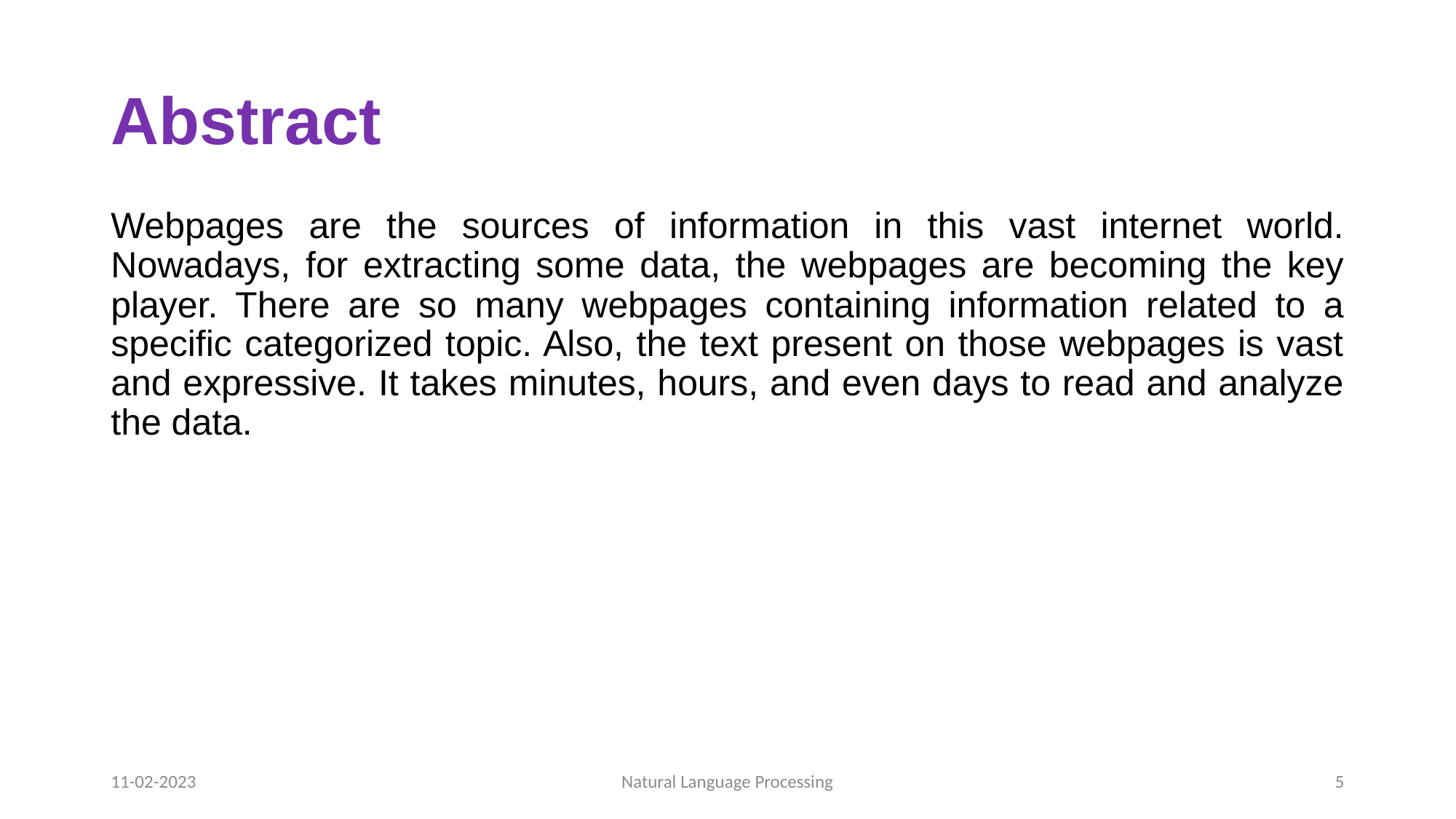

# Abstract
Webpages are the sources of information in this vast internet world. Nowadays, for extracting some data, the webpages are becoming the key player. There are so many webpages containing information related to a specific categorized topic. Also, the text present on those webpages is vast and expressive. It takes minutes, hours, and even days to read and analyze the data.
11-02-2023
Natural Language Processing
5